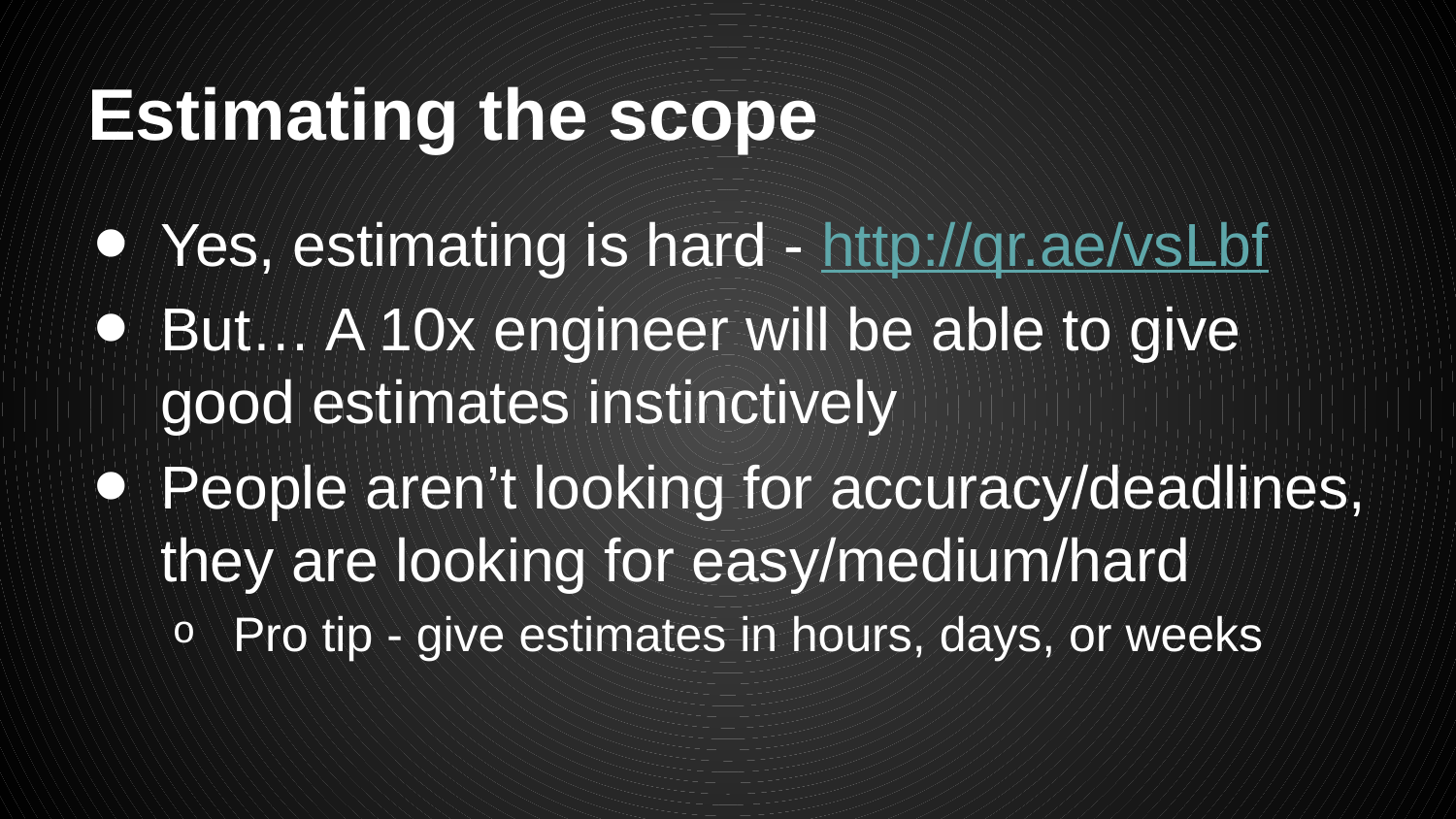

# Estimating the scope
Yes, estimating is hard - http://qr.ae/vsLbf
But… A 10x engineer will be able to give good estimates instinctively
People aren’t looking for accuracy/deadlines, they are looking for easy/medium/hard
Pro tip - give estimates in hours, days, or weeks